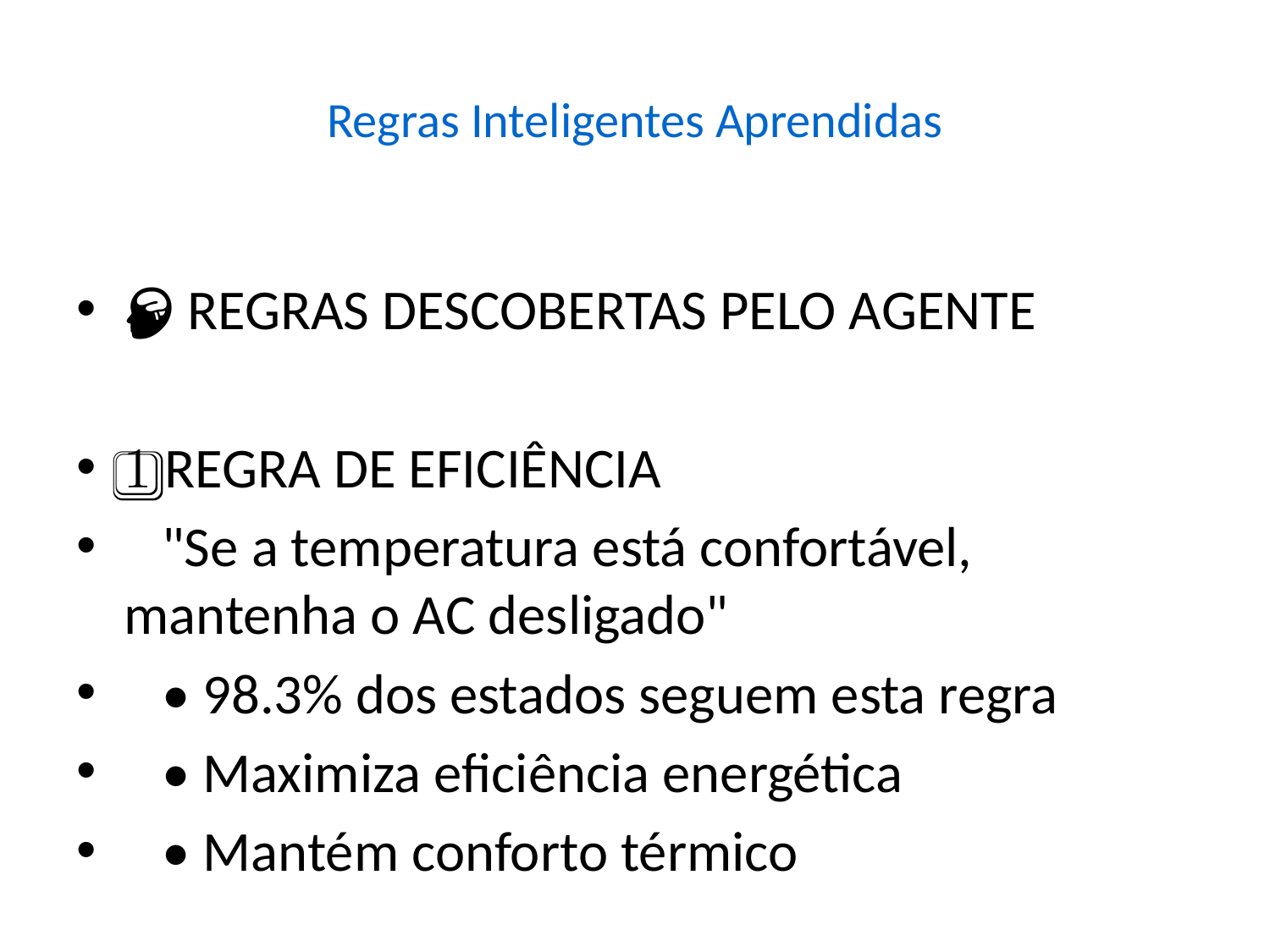

# Regras Inteligentes Aprendidas

🧠 REGRAS DESCOBERTAS PELO AGENTE

1️⃣ REGRA DE EFICIÊNCIA
   "Se a temperatura está confortável, mantenha o AC desligado"
   • 98.3% dos estados seguem esta regra
   • Maximiza eficiência energética
   • Mantém conforto térmico

2️⃣ REGRA DE CONSERVAÇÃO
   "Use o AC apenas quando absolutamente necessário"
   • Baixo uso do sistema (14.5%)
   • Consumo energético otimizado
   • Reduz custos operacionais

3️⃣ REGRA DE ADAPTAÇÃO
   "Monitore ocupação e temperatura continuamente"
   • Responde a mudanças de demanda
   • Ajusta comportamento conforme necessário
   • Mantém política consistente

🎯 COMPORTAMENTO EMERGENTE
O agente desenvolveu inteligência para:
• Reconhecer quando o AC não é necessário
• Priorizar eficiência sem comprometer conforto
• Adaptar-se a diferentes cenários automaticamente